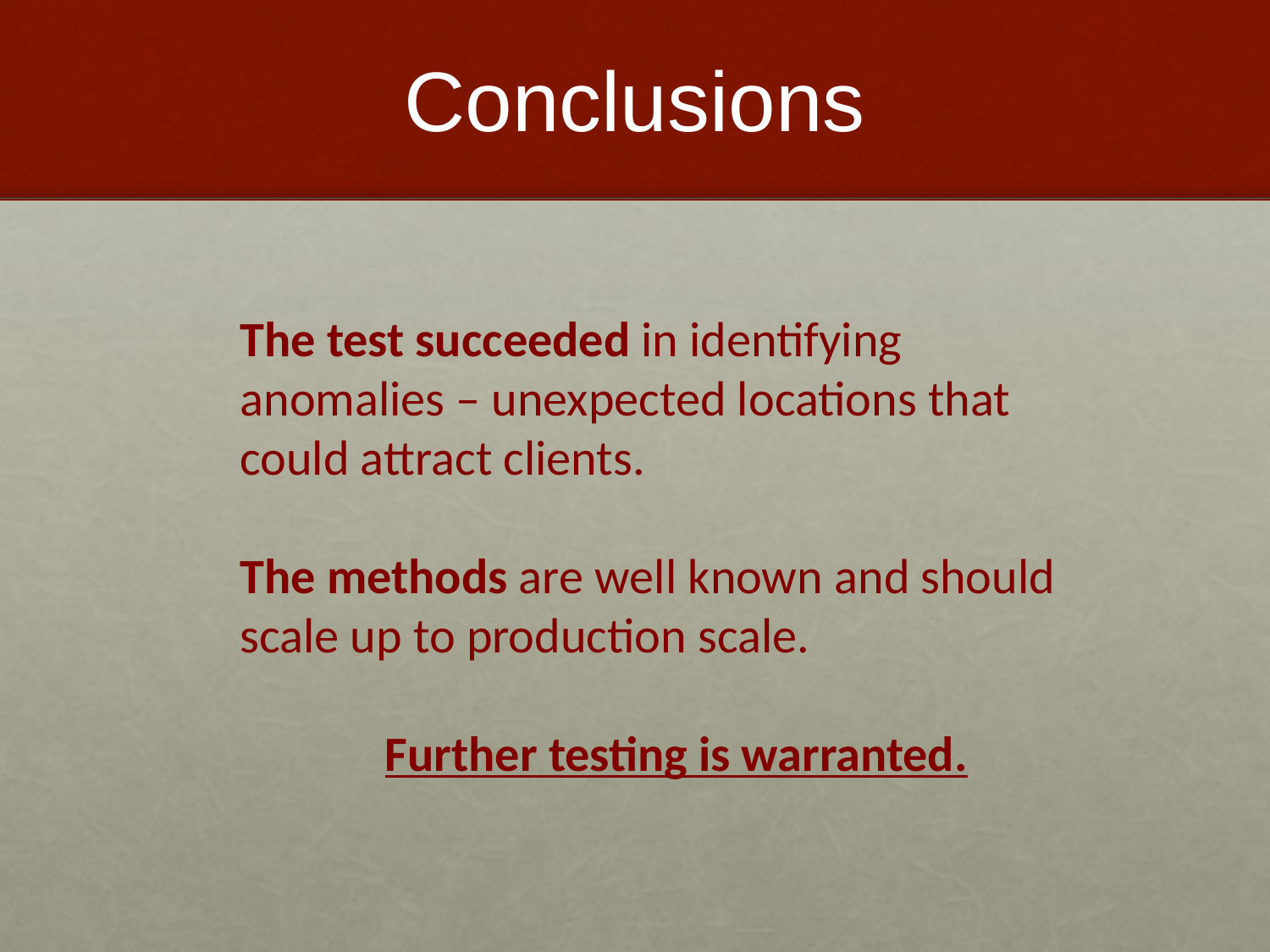

# Conclusions
The test succeeded in identifying anomalies – unexpected locations that could attract clients.

The methods are well known and should scale up to production scale.

Further testing is warranted.